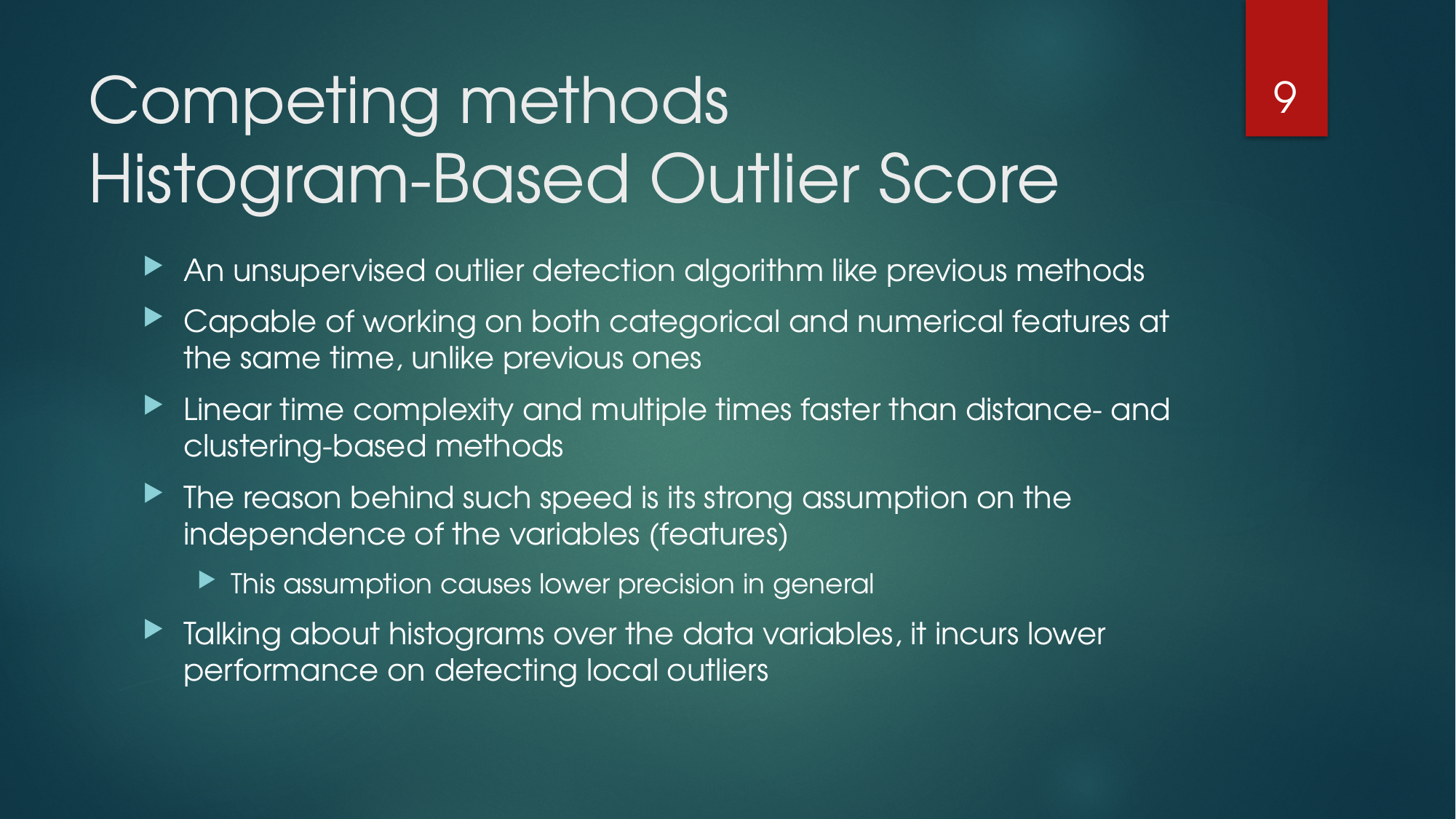

9
# Competing methods Histogram-Based Outlier Score
An unsupervised outlier detection algorithm like previous methods
Capable of working on both categorical and numerical features at the same time, unlike previous ones
Linear time complexity and multiple times faster than distance- and clustering-based methods
The reason behind such speed is its strong assumption on the independence of the variables (features)
This assumption causes lower precision in general
Talking about histograms over the data variables, it incurs lower performance on detecting local outliers